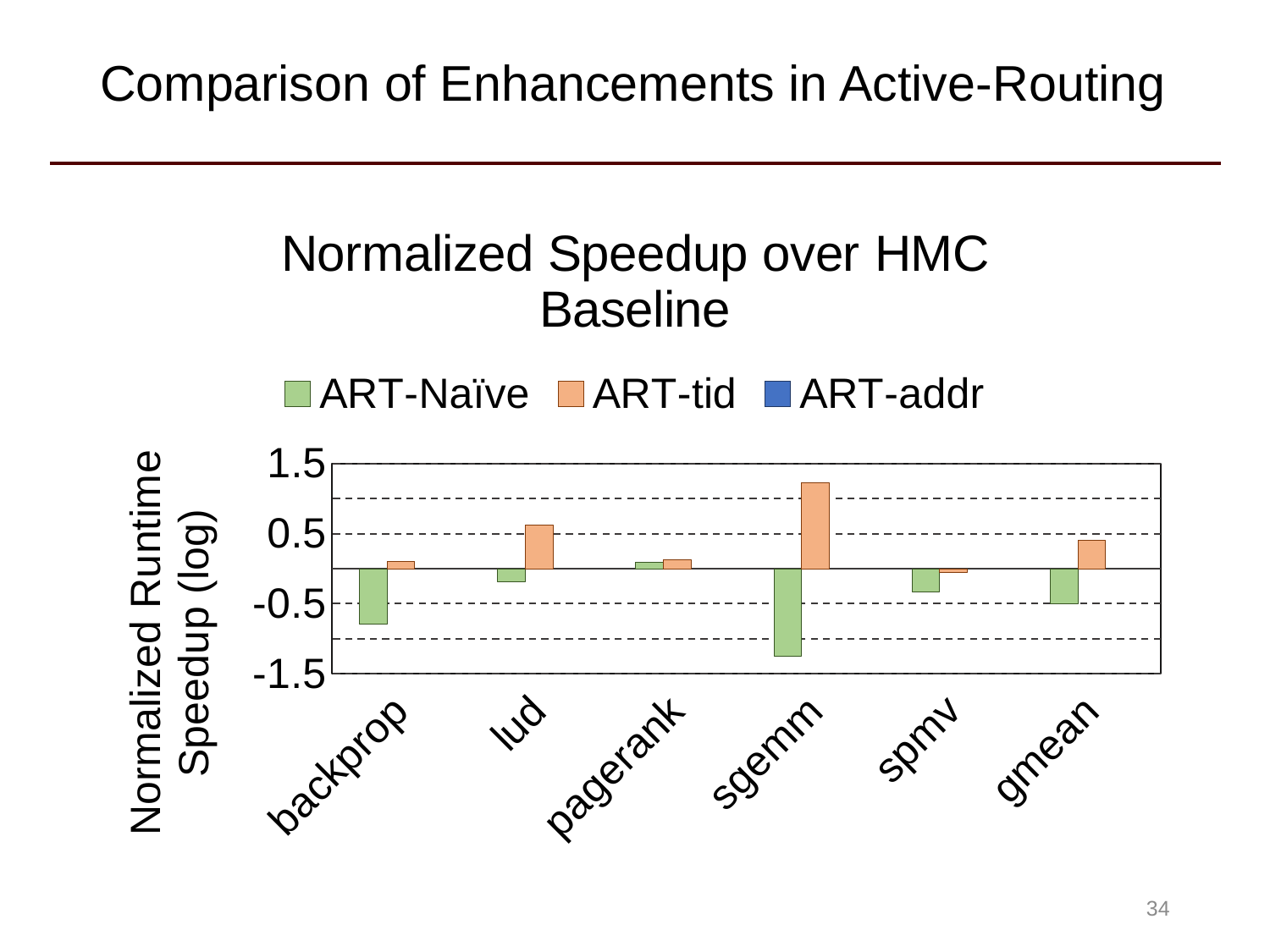

# Comparison of Enhancements in Active-Routing

### Chart: Normalized Speedup over HMC Baseline

| Category | ART-Naïve | ART-tid | ART-addr |
|---|---|---|---|
| backprop | -0.7936282637821553 | 0.10908754446275225 | None |
| lud | -0.18598078206224997 | 0.6268583981248554 | None |
| pagerank | 0.09112817032451494 | 0.12389633084609475 | None |
| sgemm | -1.2476757172034534 | 1.2325407546531435 | None |
| spmv | -0.32845592679422636 | -0.057037685399807234 | None |
| gmean | -0.492922503903514 | 0.4070690685374077 | None |
34